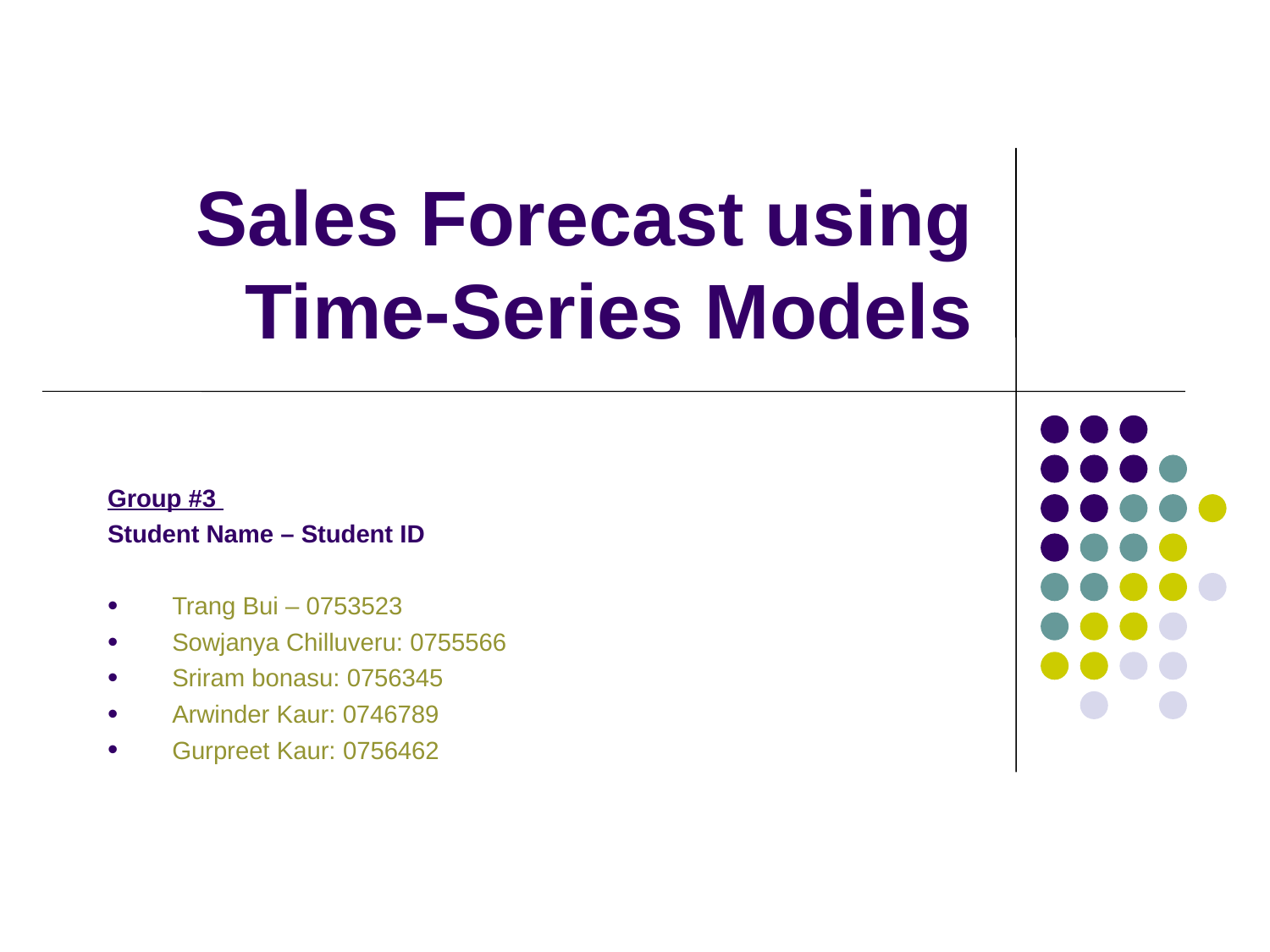

# Sales Forecast using Time-Series Models
Group #3
Student Name – Student ID

Trang Bui – 0753523
Sowjanya Chilluveru: 0755566
Sriram bonasu: 0756345
Arwinder Kaur: 0746789
Gurpreet Kaur: 0756462